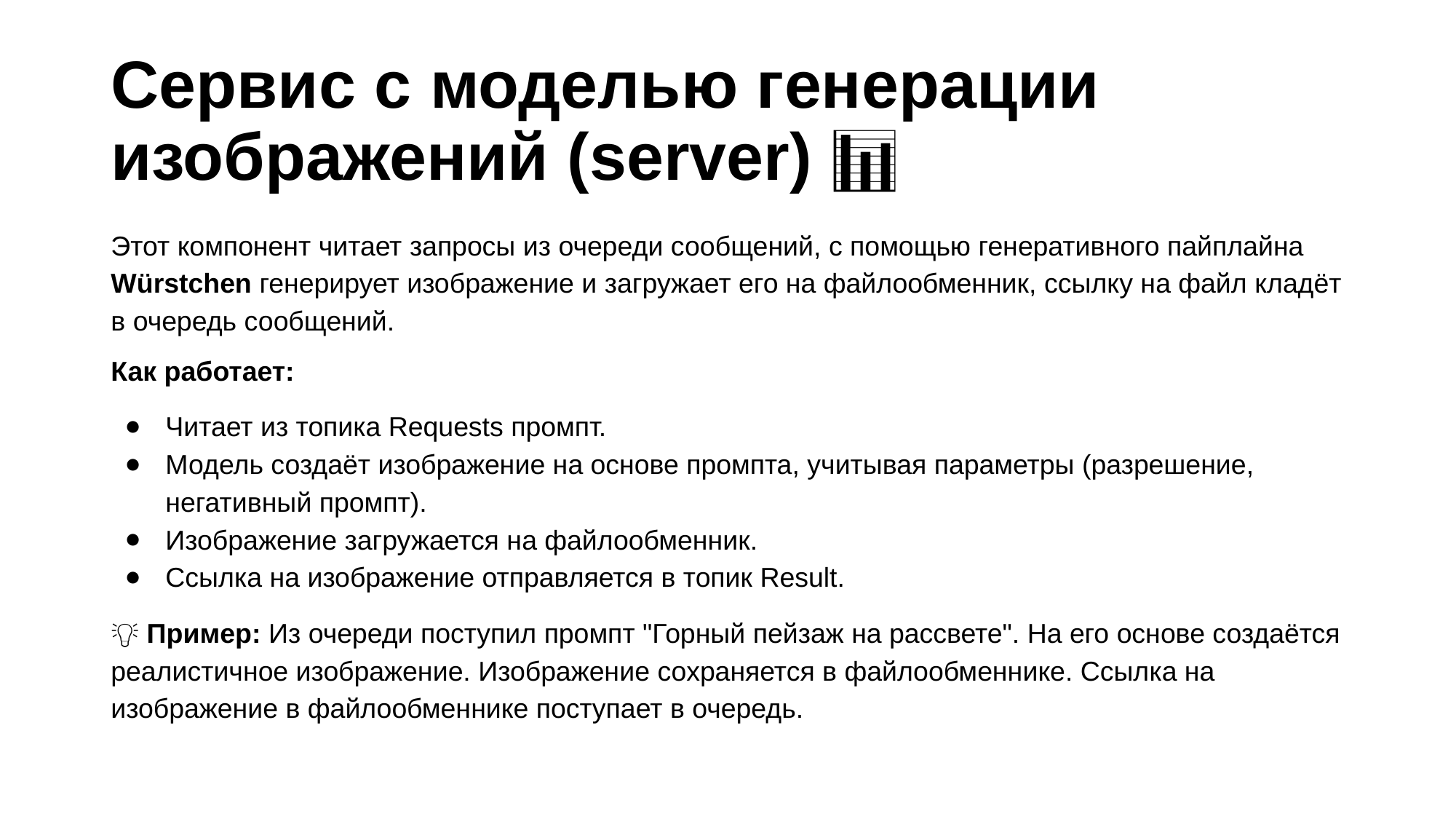

# Сервис с моделью генерации изображений (server) 📊
Этот компонент читает запросы из очереди сообщений, с помощью генеративного пайплайна Würstchen генерирует изображение и загружает его на файлообменник, ссылку на файл кладёт в очередь сообщений.
Как работает:
Читает из топика Requests промпт.
Модель создаёт изображение на основе промпта, учитывая параметры (разрешение, негативный промпт).
Изображение загружается на файлообменник.
Ссылка на изображение отправляется в топик Result.
💡 Пример: Из очереди поступил промпт "Горный пейзаж на рассвете". На его основе создаётся реалистичное изображение. Изображение сохраняется в файлообменнике. Ссылка на изображение в файлообменнике поступает в очередь.